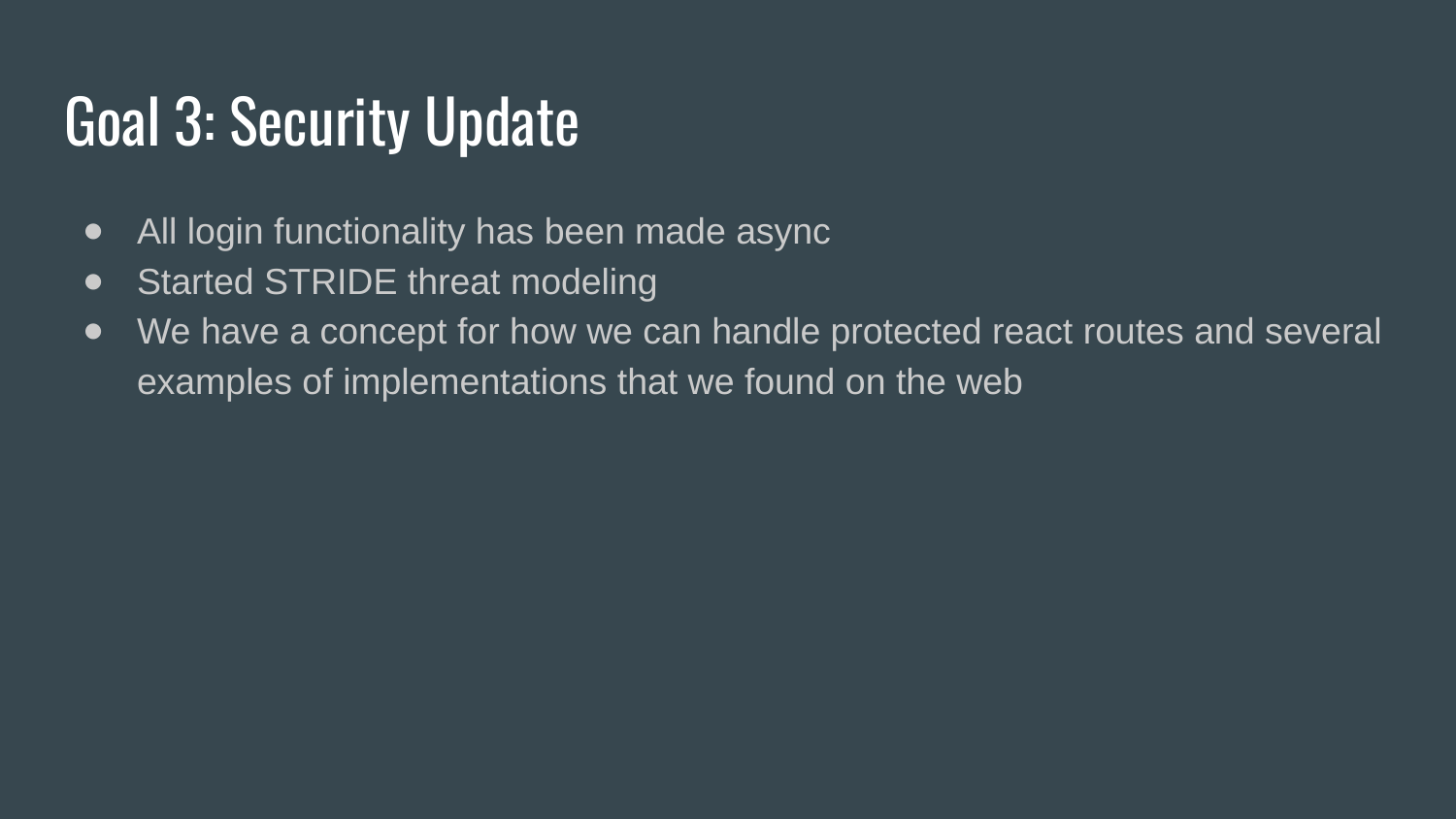

# Goal 3: Security Update
All login functionality has been made async
Started STRIDE threat modeling
We have a concept for how we can handle protected react routes and several examples of implementations that we found on the web